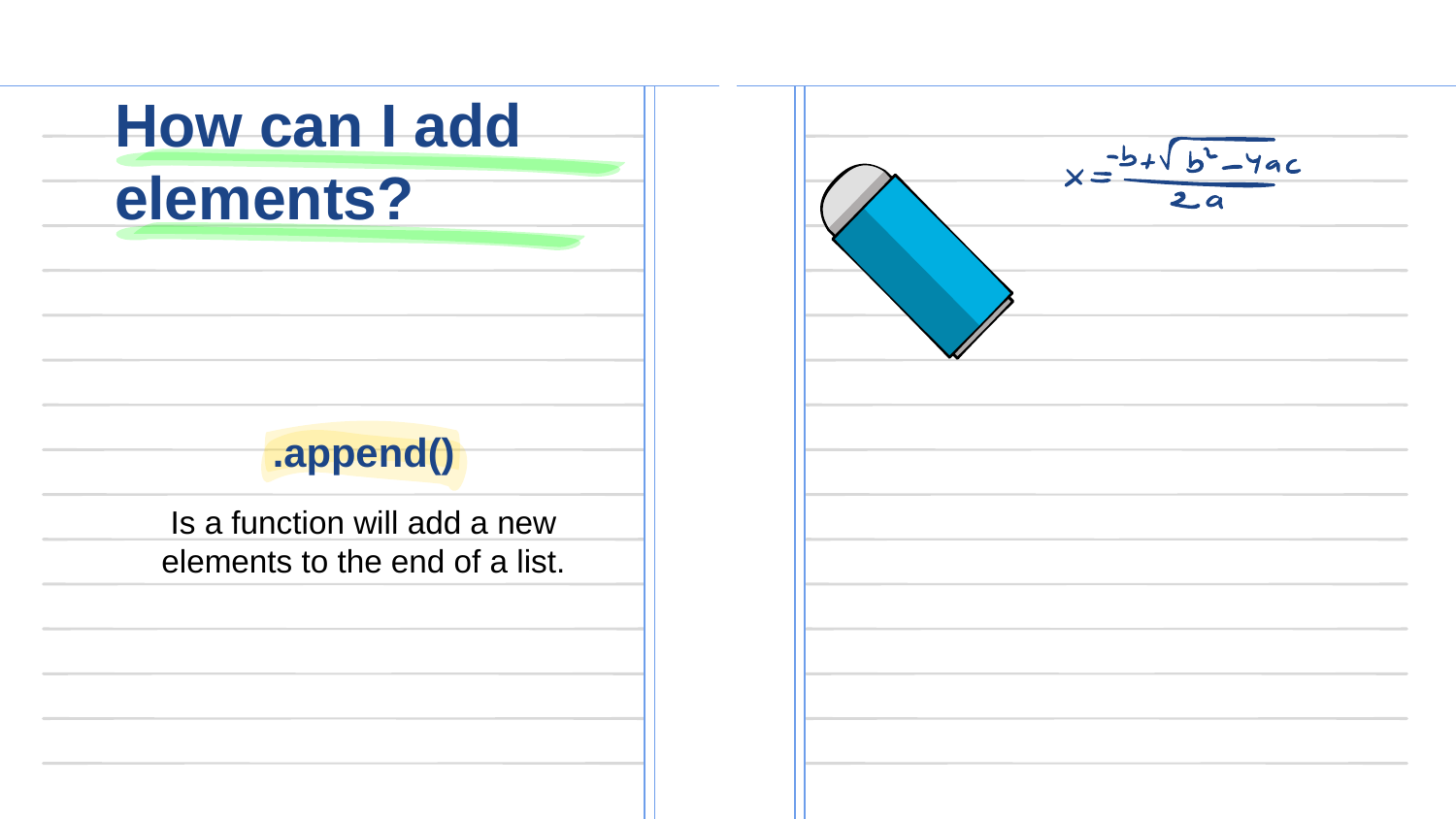

# How can I add elements?

.append()
Is a function will add a new elements to the end of a list.